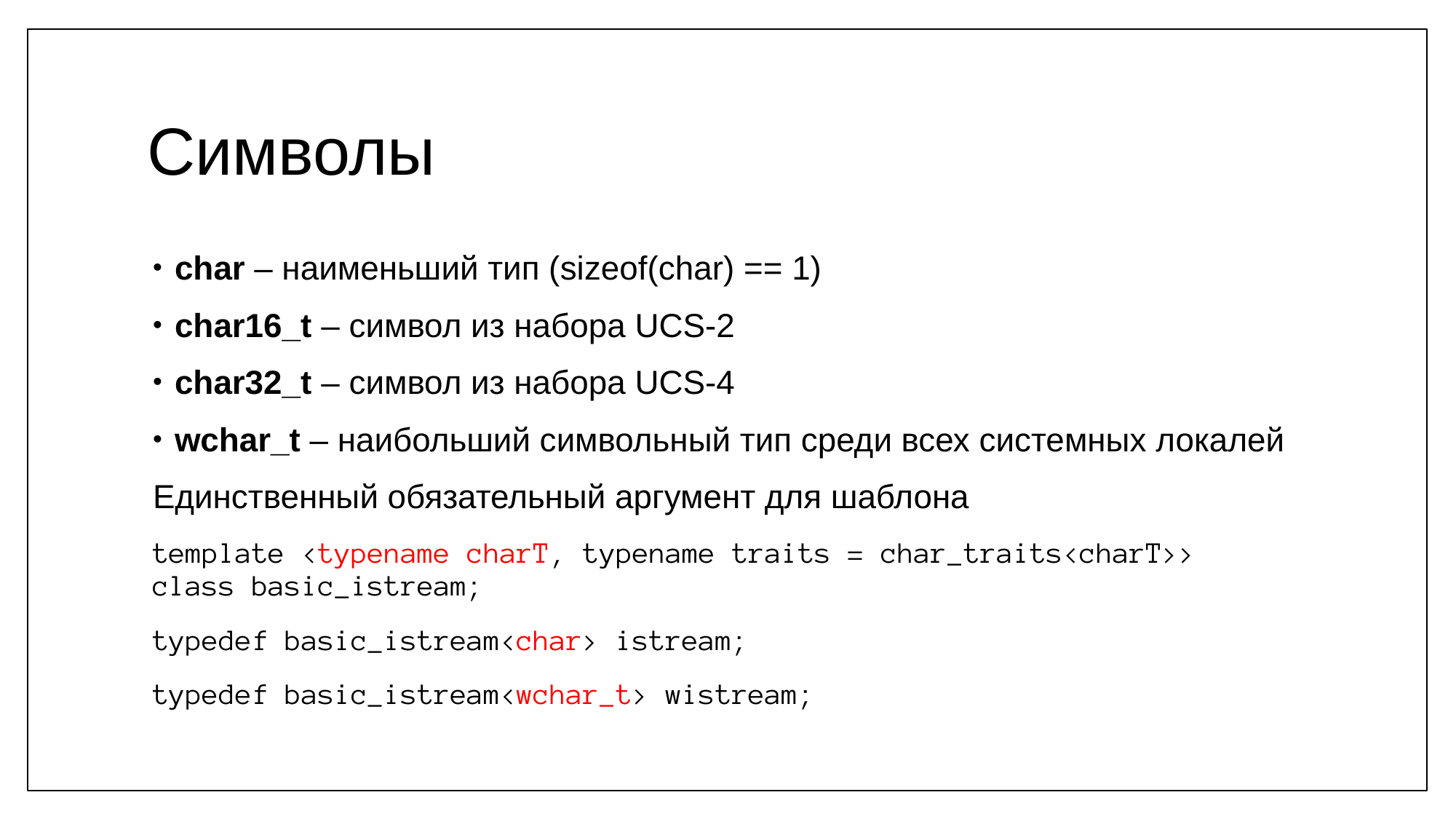

# Символы
char – наименьший тип (sizeof(char) == 1)
char16_t – символ из набора UCS-2
char32_t – символ из набора UCS-4
wchar_t – наибольший символьный тип среди всех системных локалей
Единственный обязательный аргумент для шаблона
template <typename charT, typename traits = char_traits<charT>>
class basic_istream;
typedef basic_istream<char> istream;
typedef basic_istream<wchar_t> wistream;